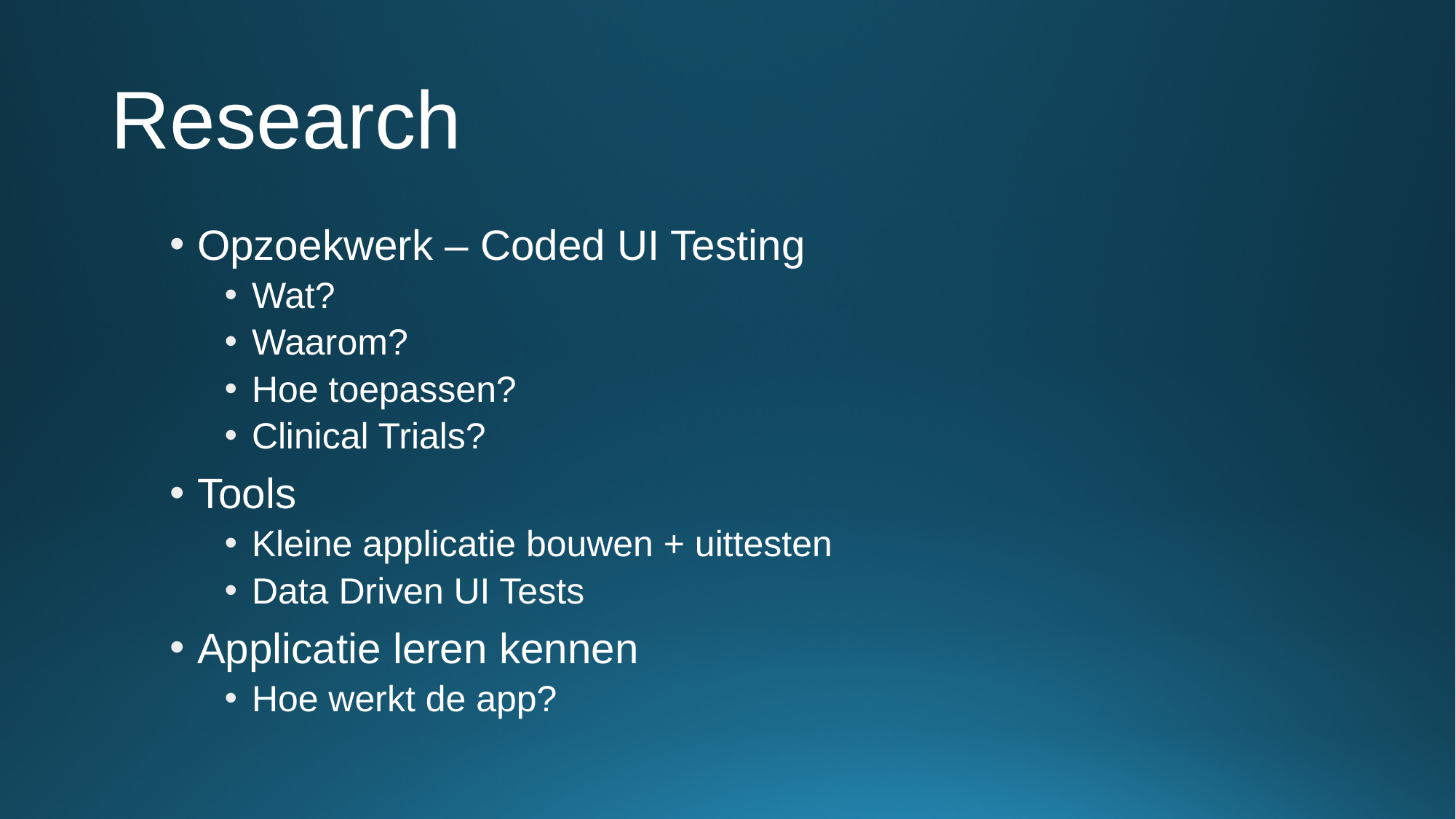

# Research
Opzoekwerk – Coded UI Testing
Wat?
Waarom?
Hoe toepassen?
Clinical Trials?
Tools
Kleine applicatie bouwen + uittesten
Data Driven UI Tests
Applicatie leren kennen
Hoe werkt de app?